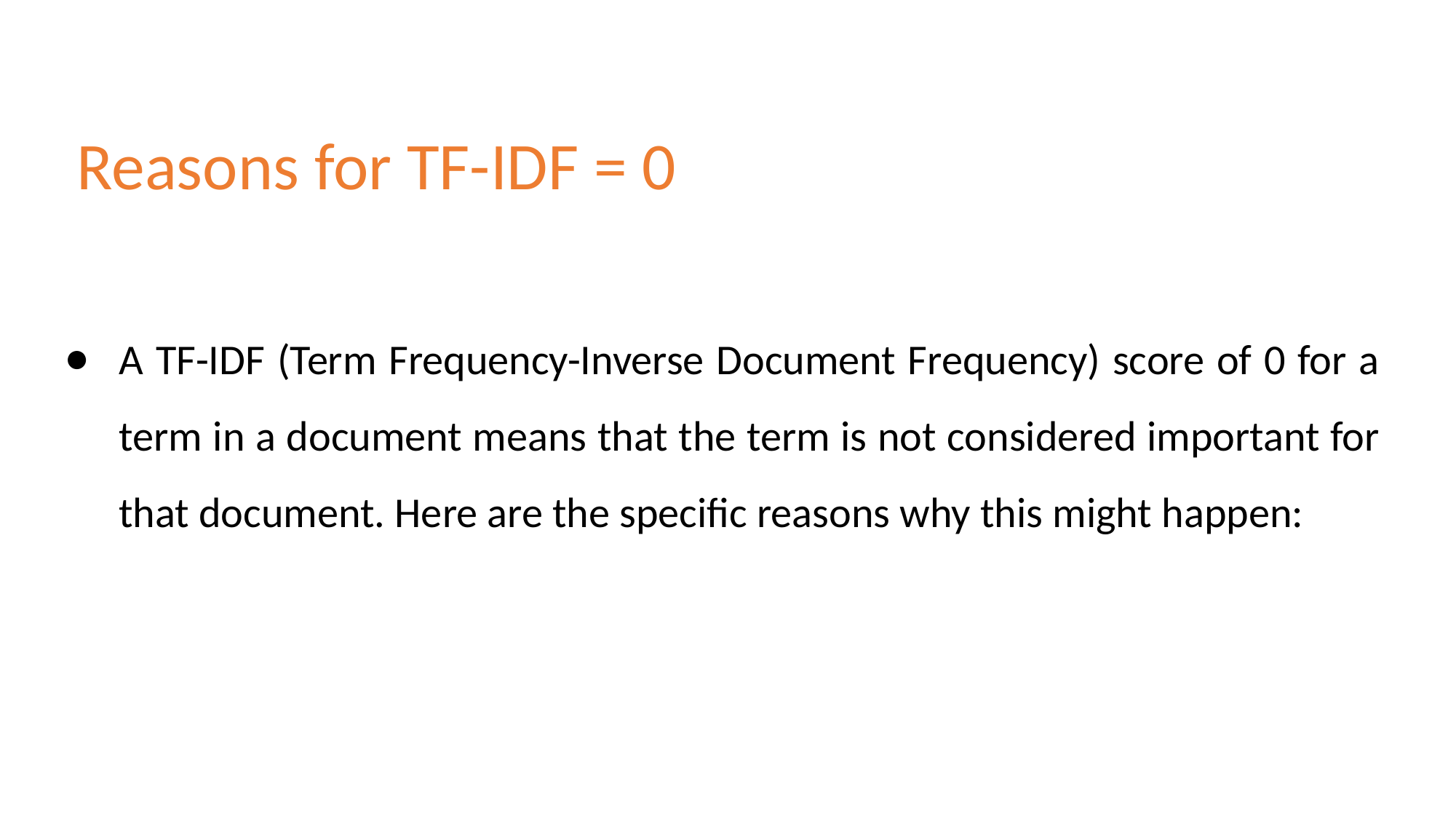

# Reasons for TF-IDF = 0
A TF-IDF (Term Frequency-Inverse Document Frequency) score of 0 for a term in a document means that the term is not considered important for that document. Here are the specific reasons why this might happen: